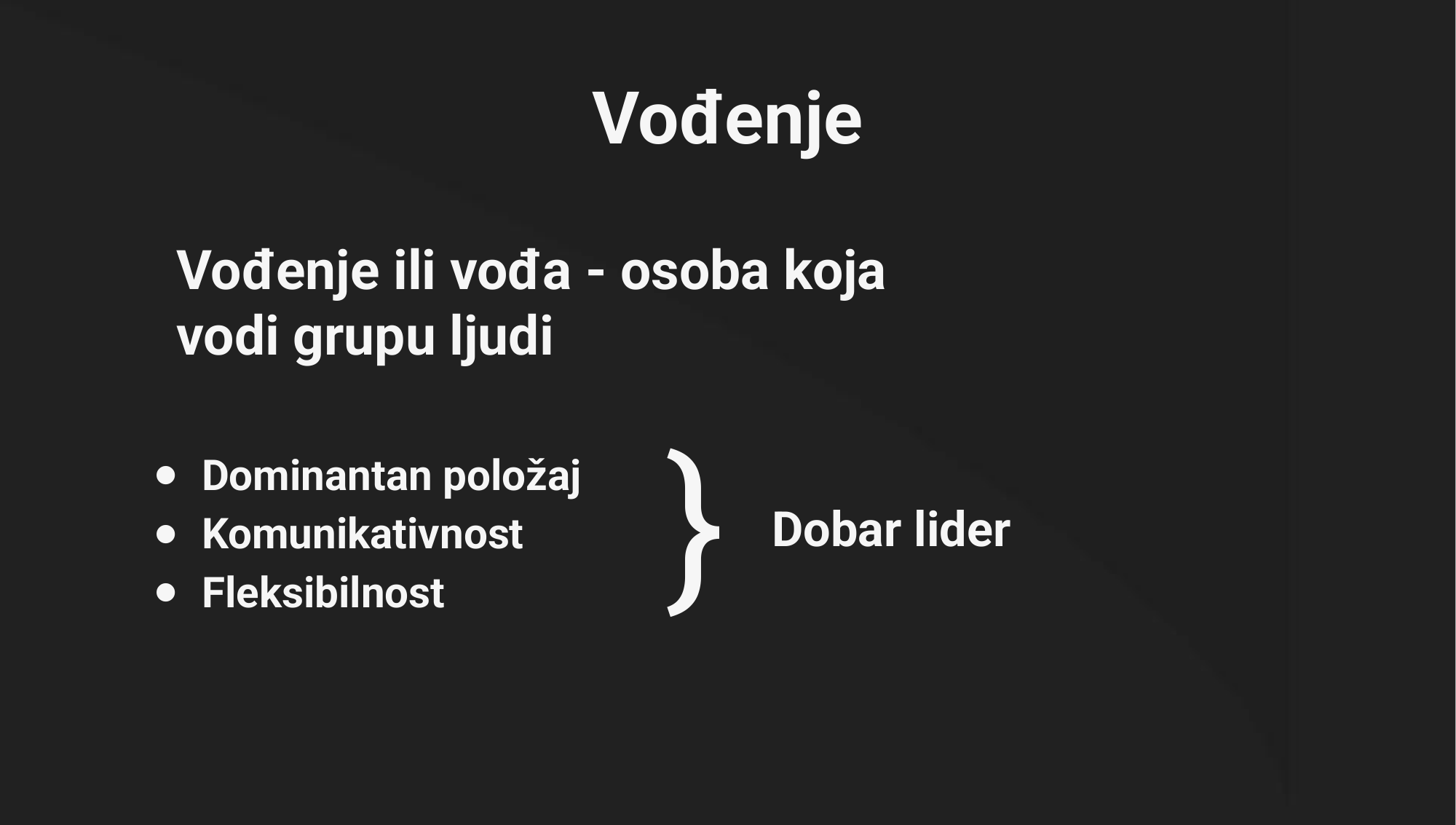

Vođenje
Vođenje ili vođa - osoba koja vodi grupu ljudi
}
Dominantan položaj
Komunikativnost
Fleksibilnost
Dobar lider